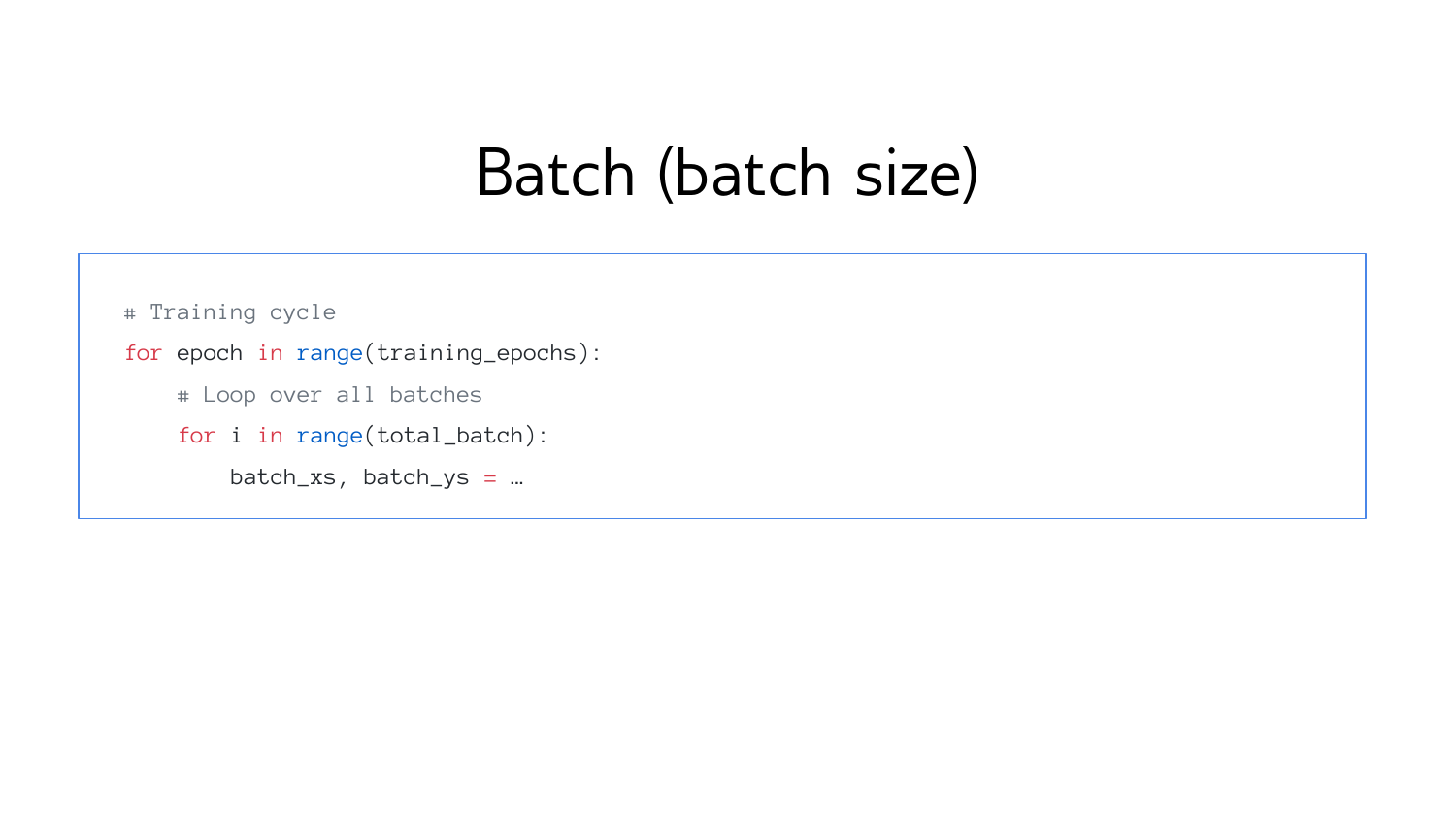

# Batch (batch size)
   # Training cycle
   for epoch in range(training_epochs):
       # Loop over all batches
       for i in range(total_batch):
           batch_xs, batch_ys = …